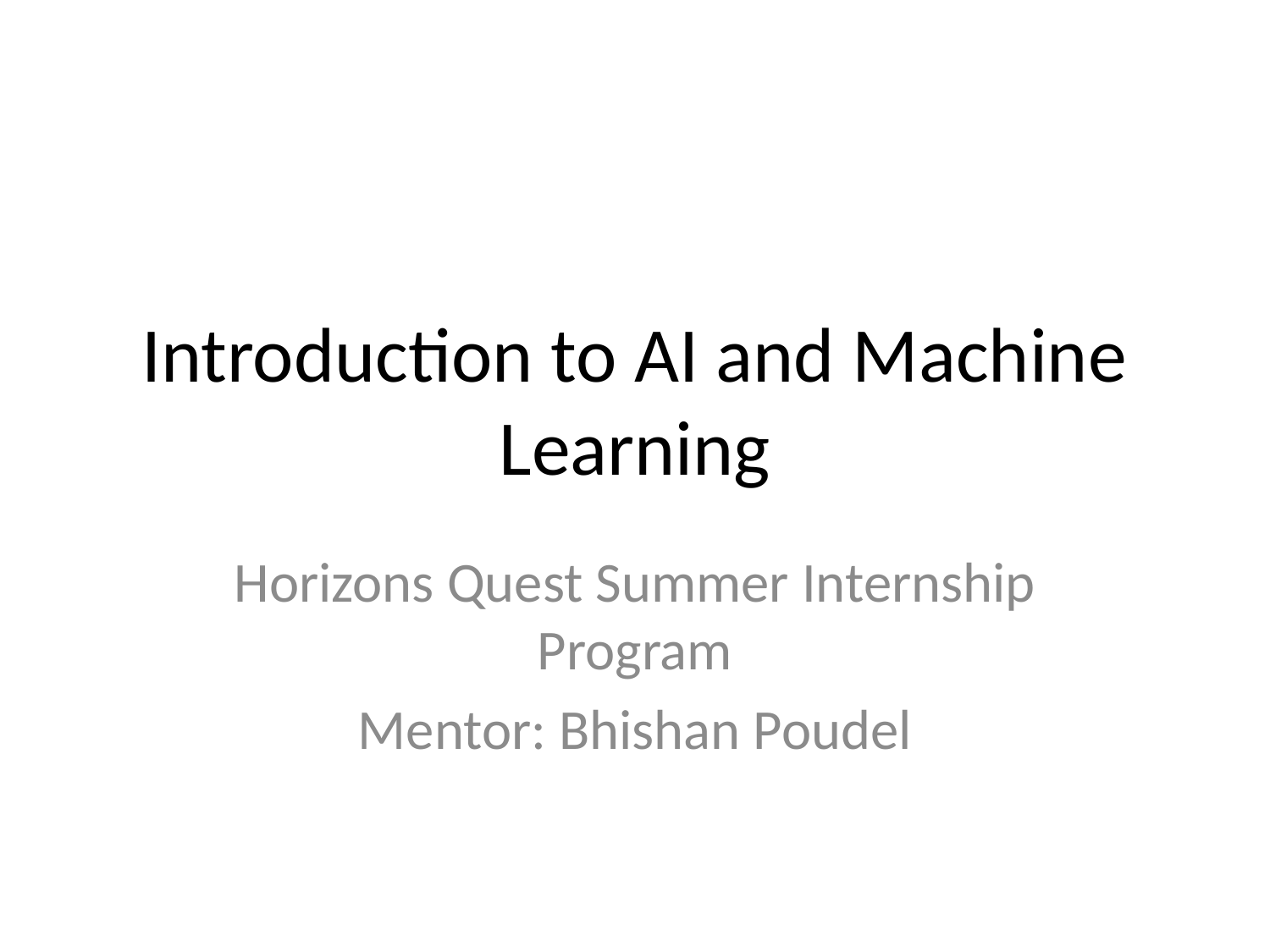

# Introduction to AI and Machine Learning
Horizons Quest Summer Internship Program
Mentor: Bhishan Poudel